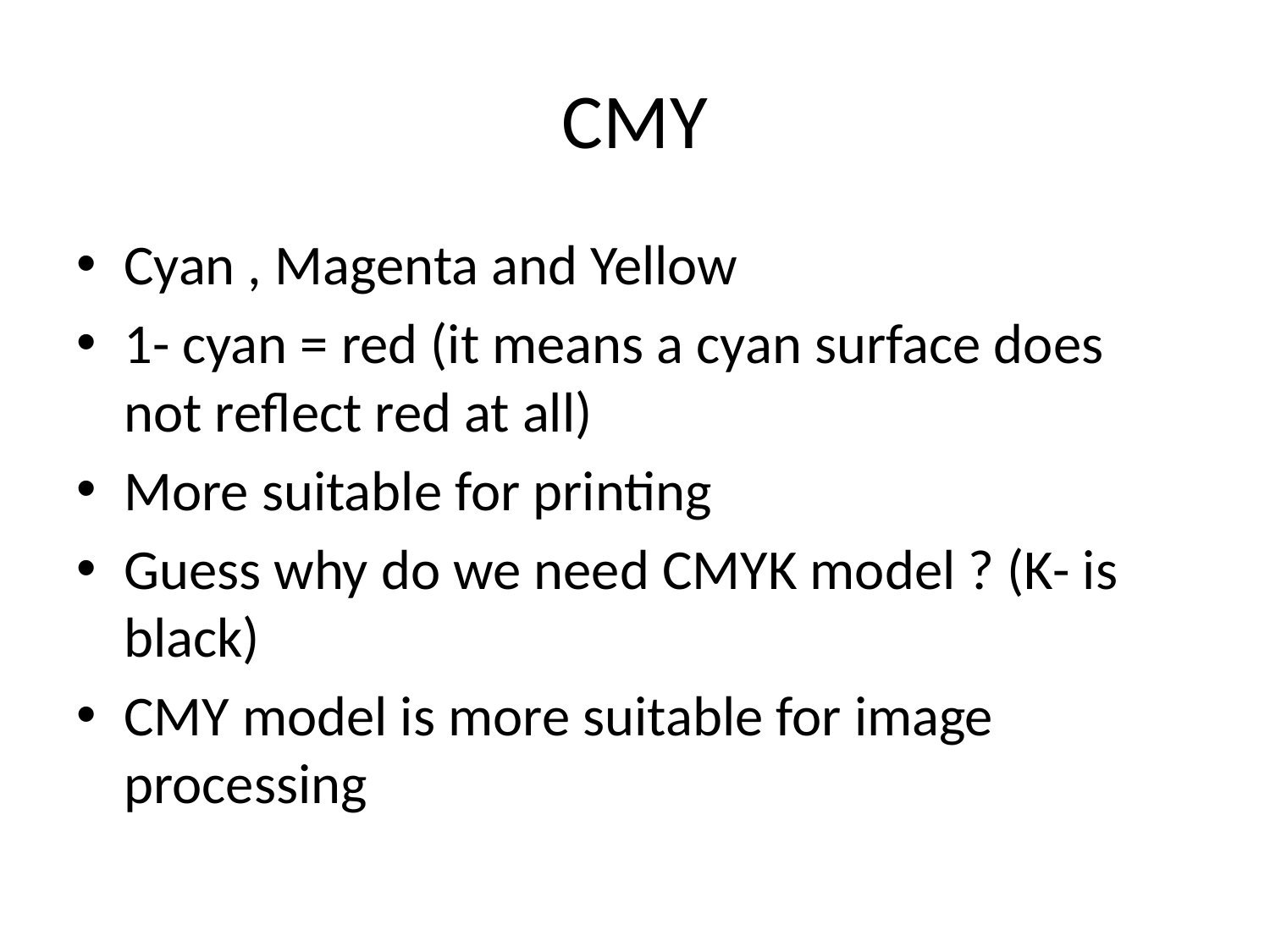

# CMY
Cyan , Magenta and Yellow
1- cyan = red (it means a cyan surface does not reflect red at all)
More suitable for printing
Guess why do we need CMYK model ? (K- is black)
CMY model is more suitable for image processing